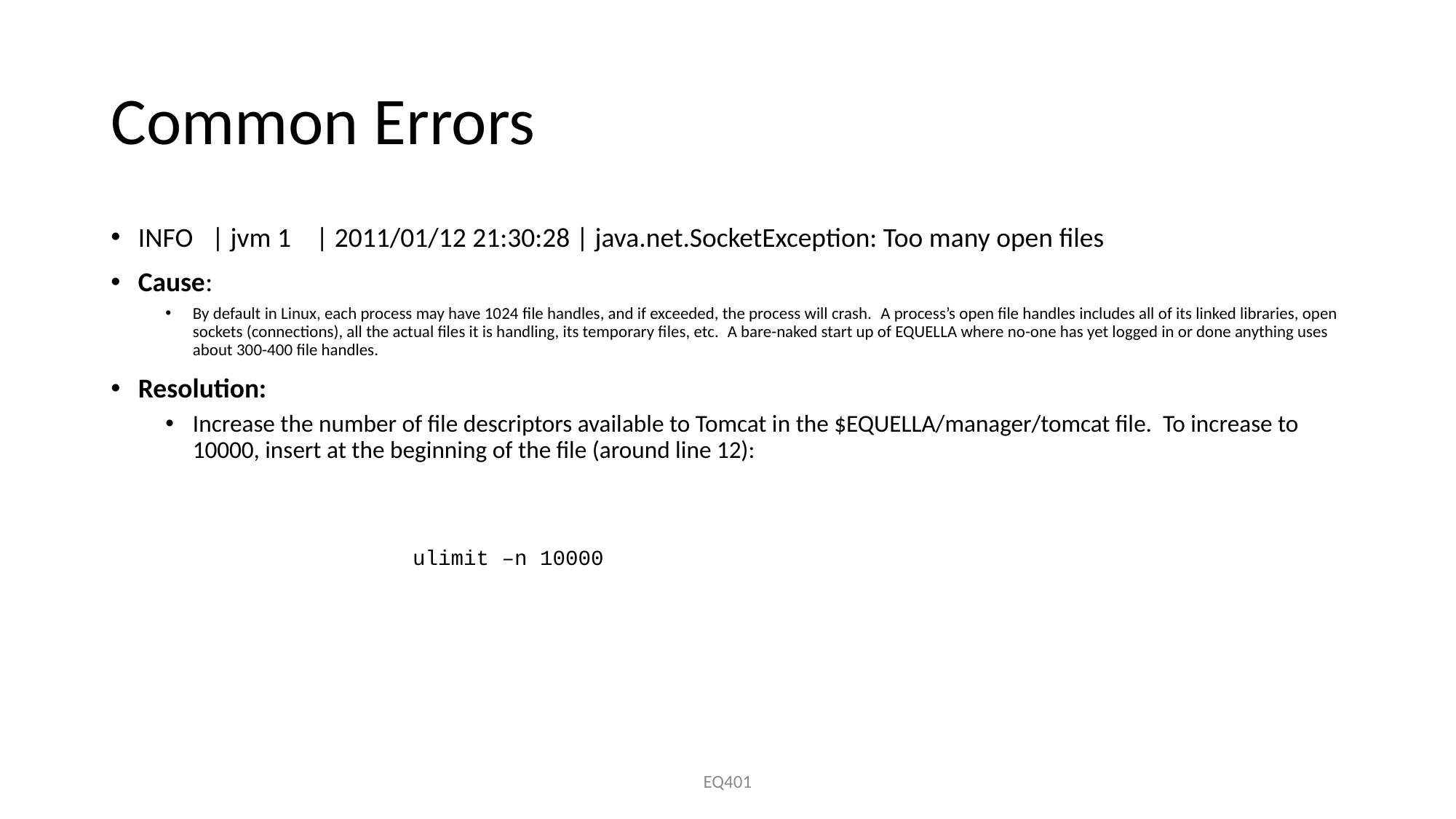

# Common Errors
INFO   | jvm 1    | 2011/01/12 21:30:28 | java.net.SocketException: Too many open files
Cause:
By default in Linux, each process may have 1024 file handles, and if exceeded, the process will crash.  A process’s open file handles includes all of its linked libraries, open sockets (connections), all the actual files it is handling, its temporary files, etc.  A bare-naked start up of EQUELLA where no-one has yet logged in or done anything uses about 300-400 file handles.
Resolution:
Increase the number of file descriptors available to Tomcat in the $EQUELLA/manager/tomcat file.  To increase to 10000, insert at the beginning of the file (around line 12):

ulimit –n 10000
EQ401